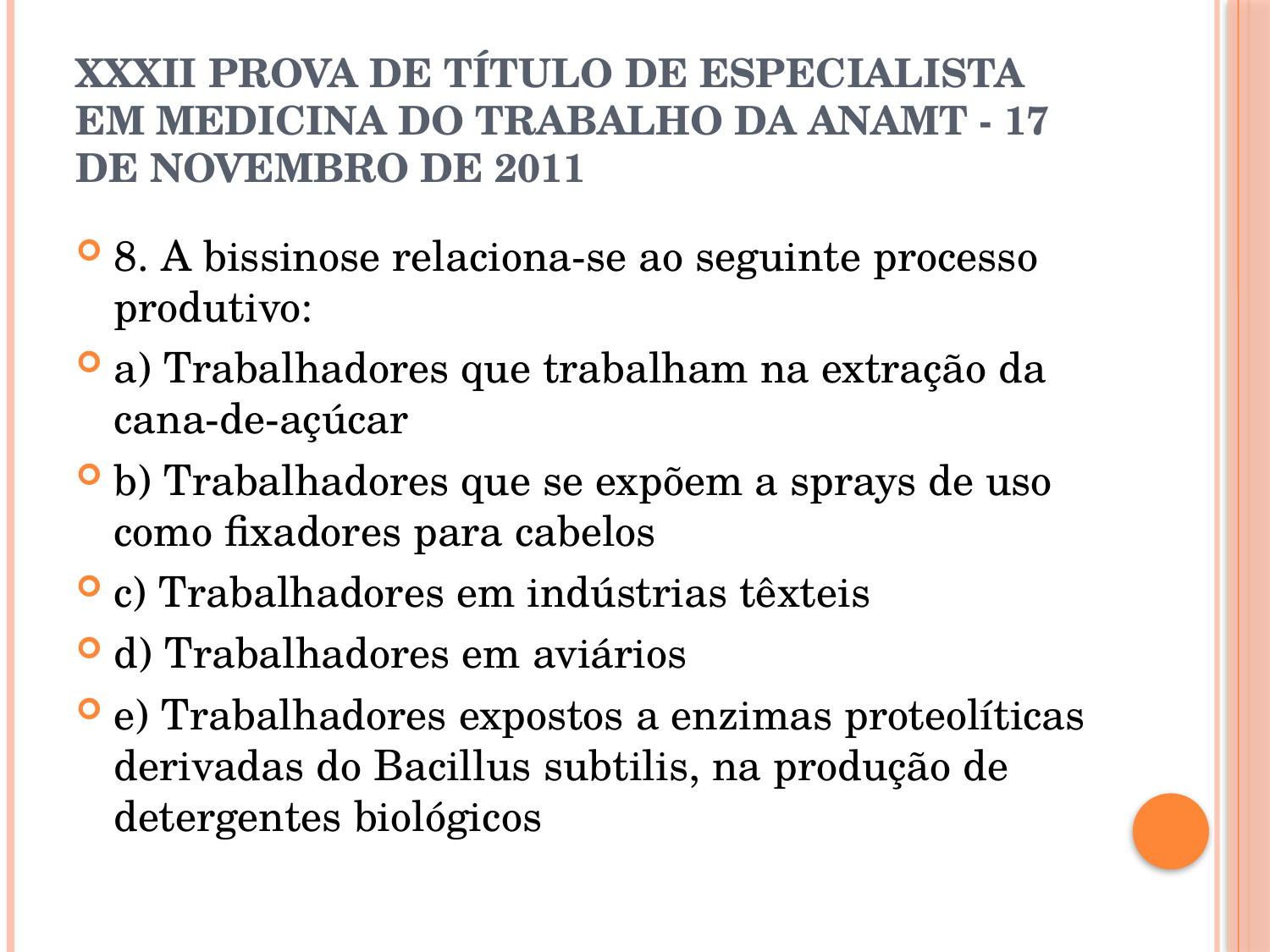

# XXXII Prova de Título de Especialista em Medicina do Trabalho da ANAMT - 17 de novembro de 2011
8. A bissinose relaciona-se ao seguinte processo produtivo:
a) Trabalhadores que trabalham na extração da cana-de-açúcar
b) Trabalhadores que se expõem a sprays de uso como fixadores para cabelos
c) Trabalhadores em indústrias têxteis
d) Trabalhadores em aviários
e) Trabalhadores expostos a enzimas proteolíticas derivadas do Bacillus subtilis, na produção de detergentes biológicos